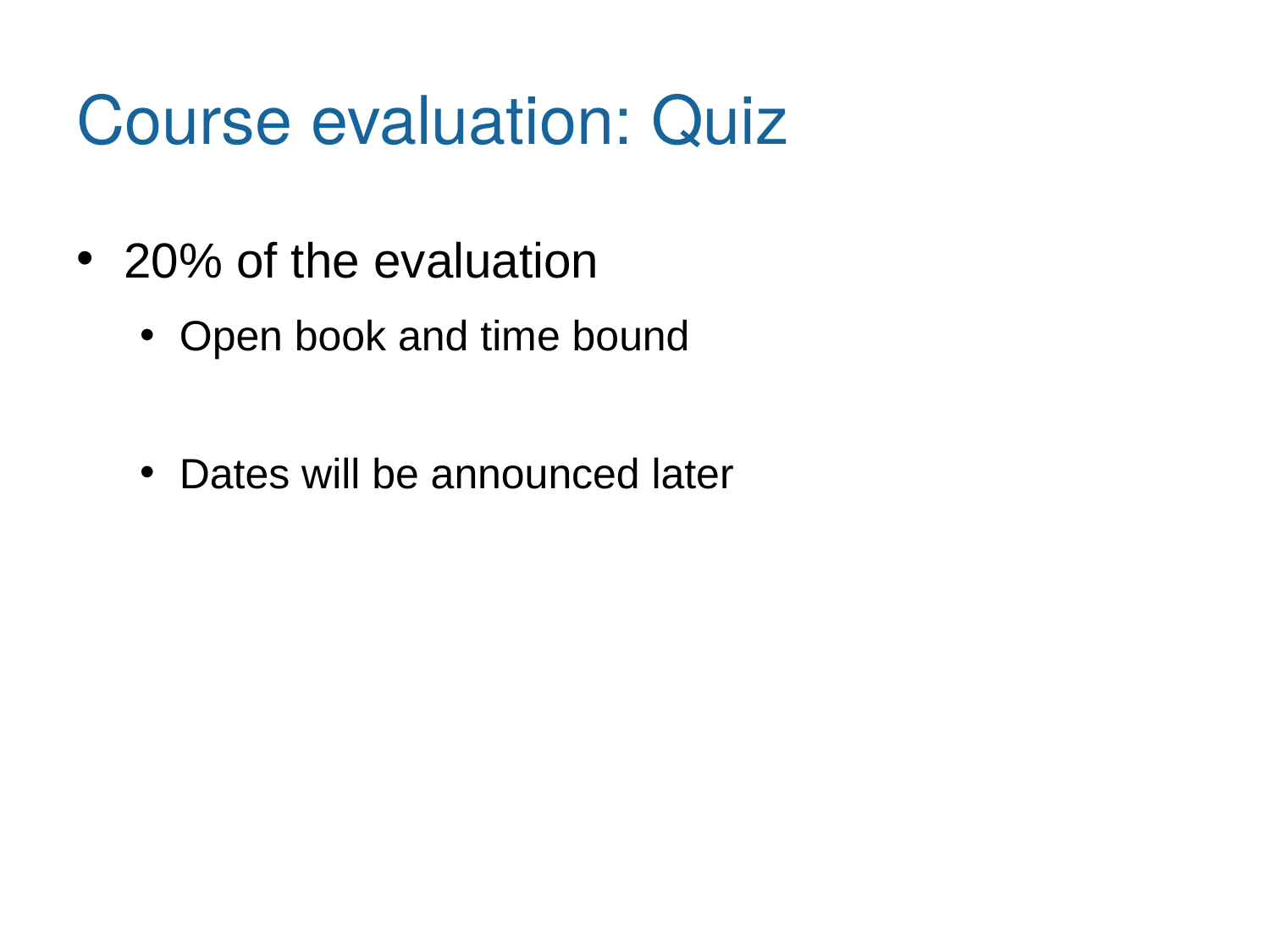

# Course evaluation: Quiz
20% of the evaluation
Open book and time bound

Dates will be announced later